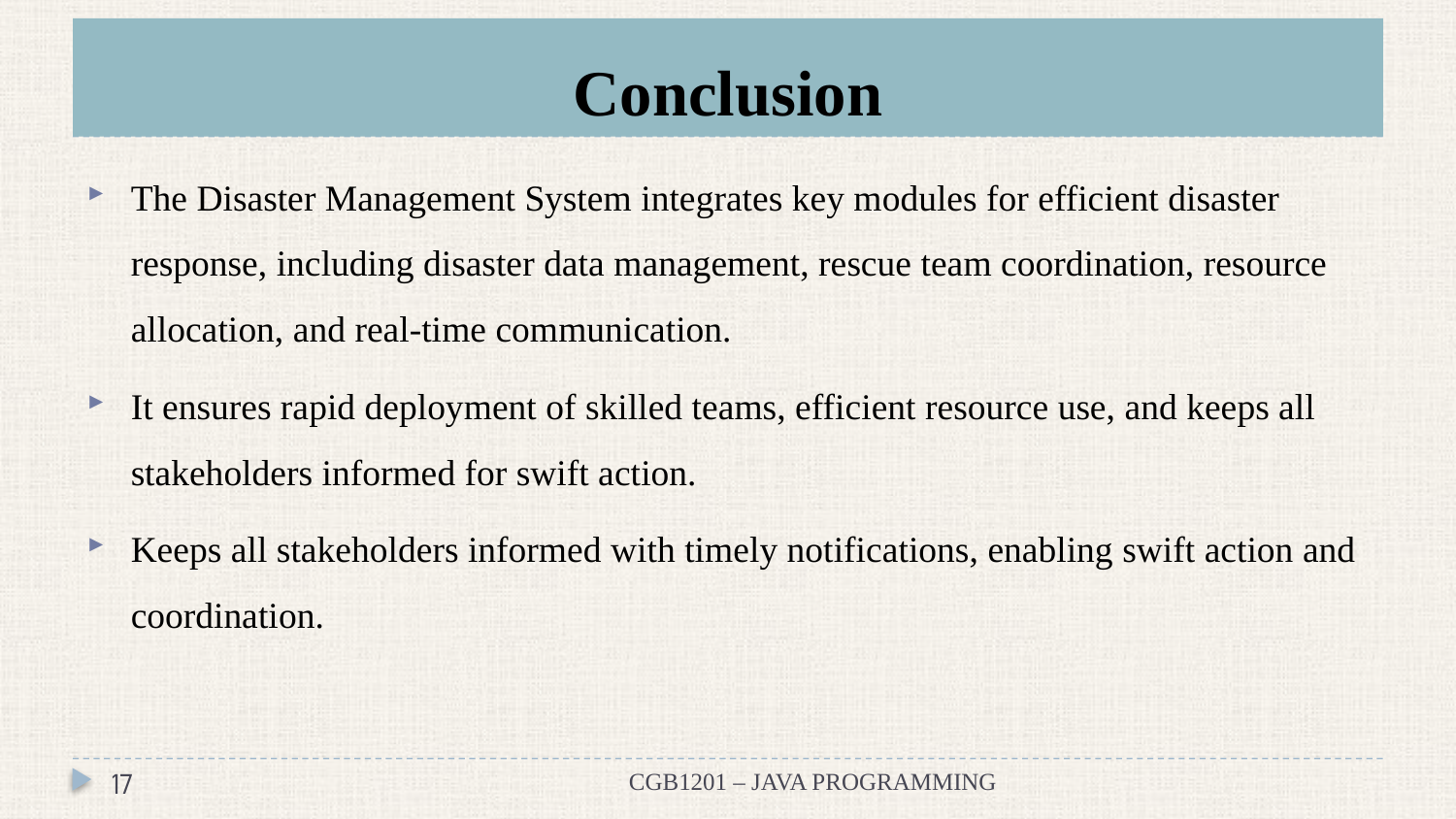

# Conclusion
The Disaster Management System integrates key modules for efficient disaster response, including disaster data management, rescue team coordination, resource allocation, and real-time communication.
It ensures rapid deployment of skilled teams, efficient resource use, and keeps all stakeholders informed for swift action.
Keeps all stakeholders informed with timely notifications, enabling swift action and coordination.
17
CGB1201 – JAVA PROGRAMMING